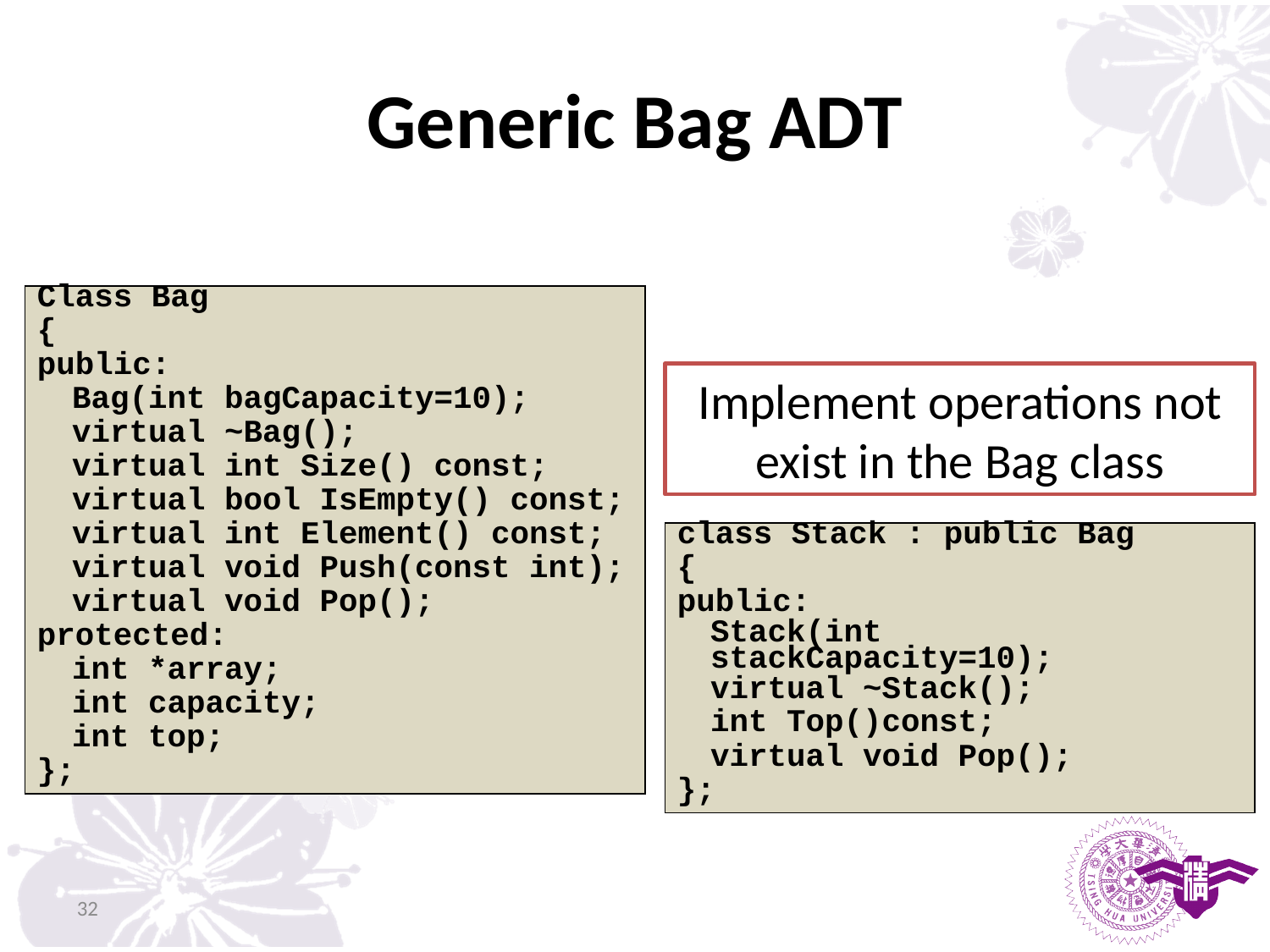

# Generic Bag ADT
| Class Bag |  |
| --- | --- |
| { |  |
| public: |  |
|  | Bag(int bagCapacity=10); |
|  | virtual ~Bag(); |
|  | virtual int Size() const; |
|  | virtual bool IsEmpty() const; |
|  | virtual int Element() const; |
|  | virtual void Push(const int); |
|  | virtual void Pop(); |
| protected: |  |
|  | int \*array; |
|  | int capacity; |
|  | int top; |
| }; |  |
Implement operations not exist in the Bag class
| class Stack : public Bag |  |
| --- | --- |
| { |  |
| public: |  |
|  | Stack(int stackCapacity=10); |
|  | virtual ~Stack(); |
|  | int Top()const; |
|  | virtual void Pop(); |
| }; |  |
32